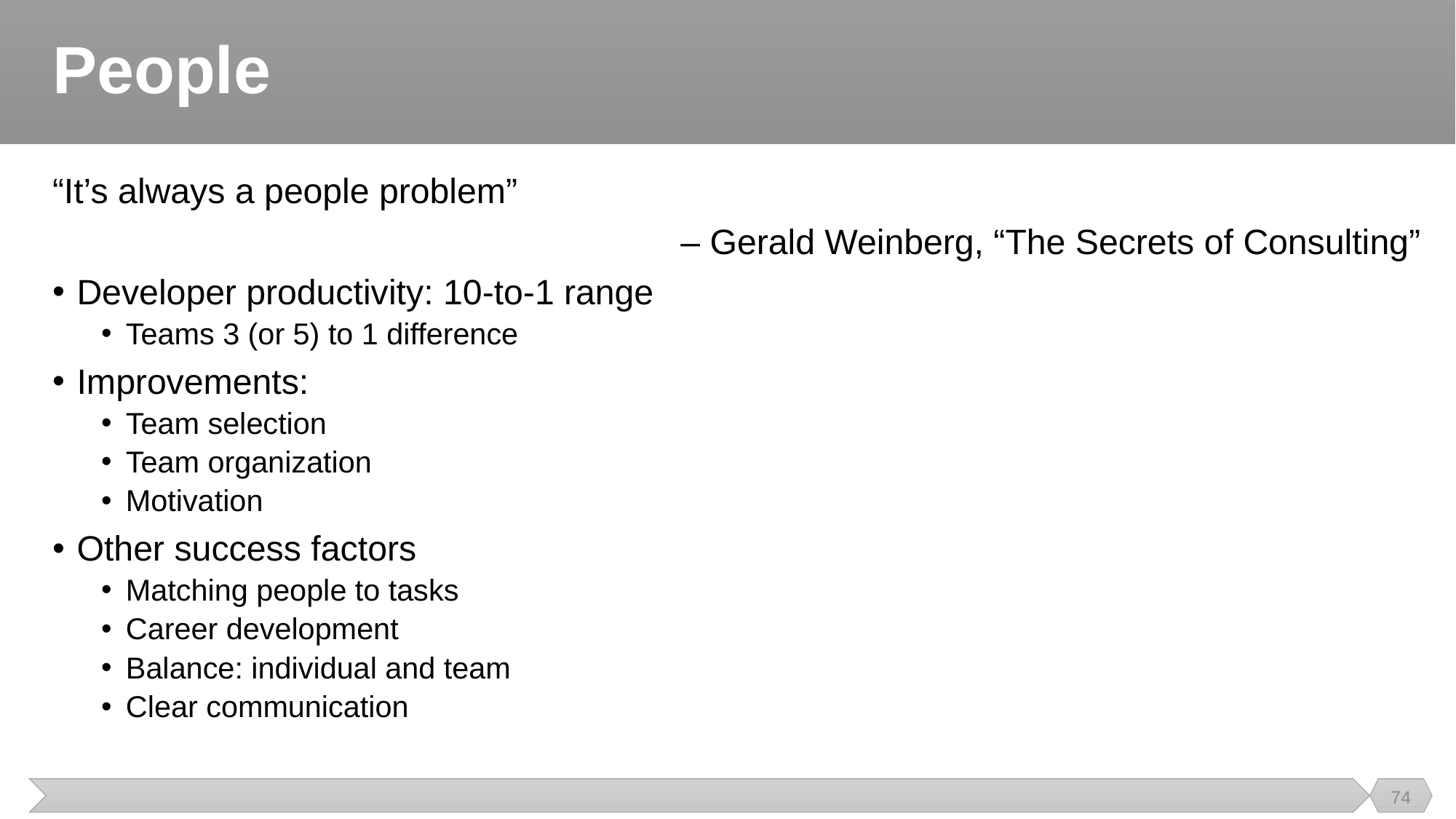

# People
“It’s always a people problem”
– Gerald Weinberg, “The Secrets of Consulting”
Developer productivity: 10-to-1 range
Teams 3 (or 5) to 1 difference
Improvements:
Team selection
Team organization
Motivation
Other success factors
Matching people to tasks
Career development
Balance: individual and team
Clear communication
74